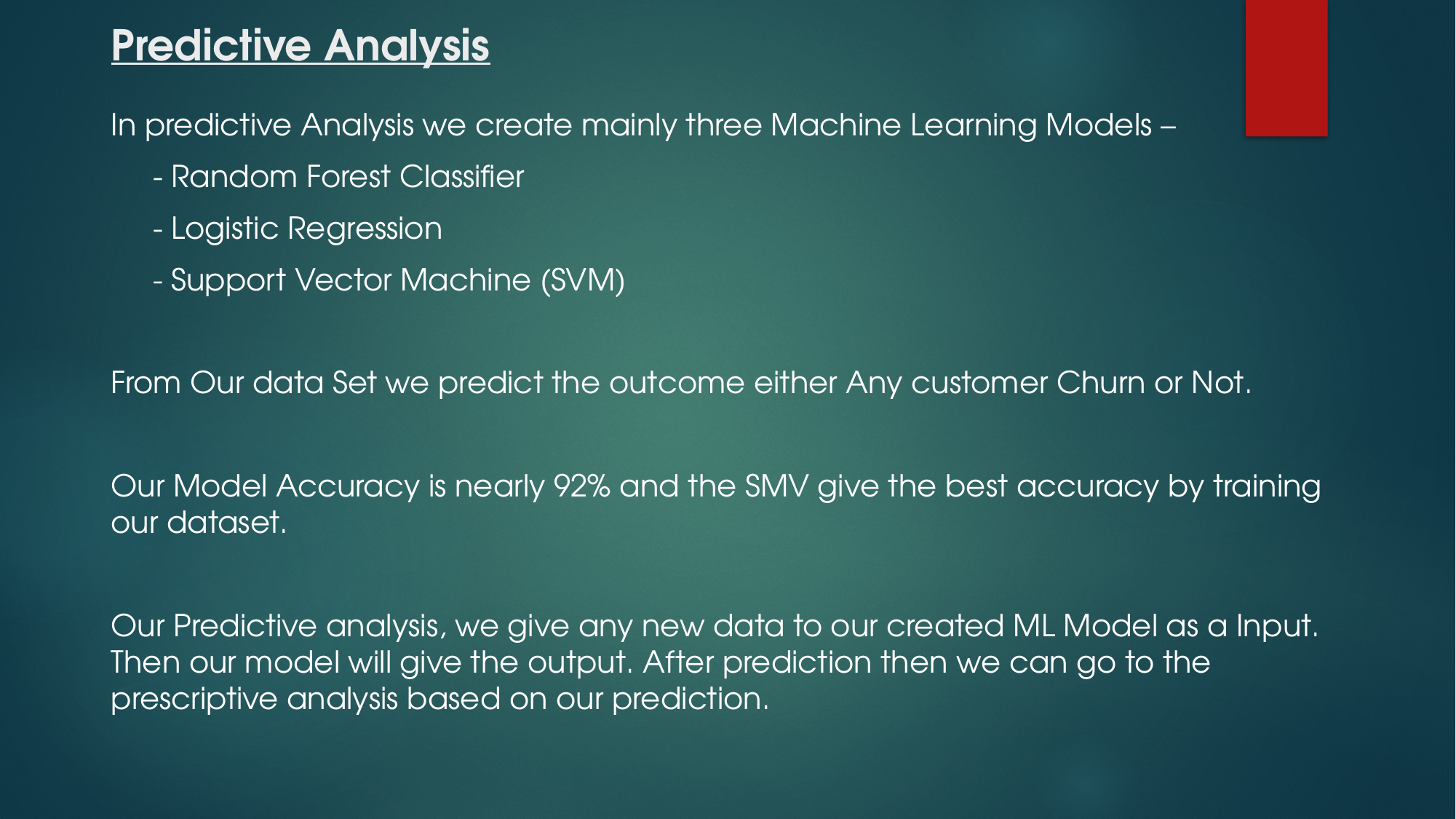

# Predictive Analysis
In predictive Analysis we create mainly three Machine Learning Models –
     - Random Forest Classifier
     - Logistic Regression
     - Support Vector Machine (SVM)

From Our data Set we predict the outcome either Any customer Churn or Not.

Our Model Accuracy is nearly 92% and the SMV give the best accuracy by training our dataset.

Our Predictive analysis, we give any new data to our created ML Model as a Input. Then our model will give the output. After prediction then we can go to the prescriptive analysis based on our prediction.